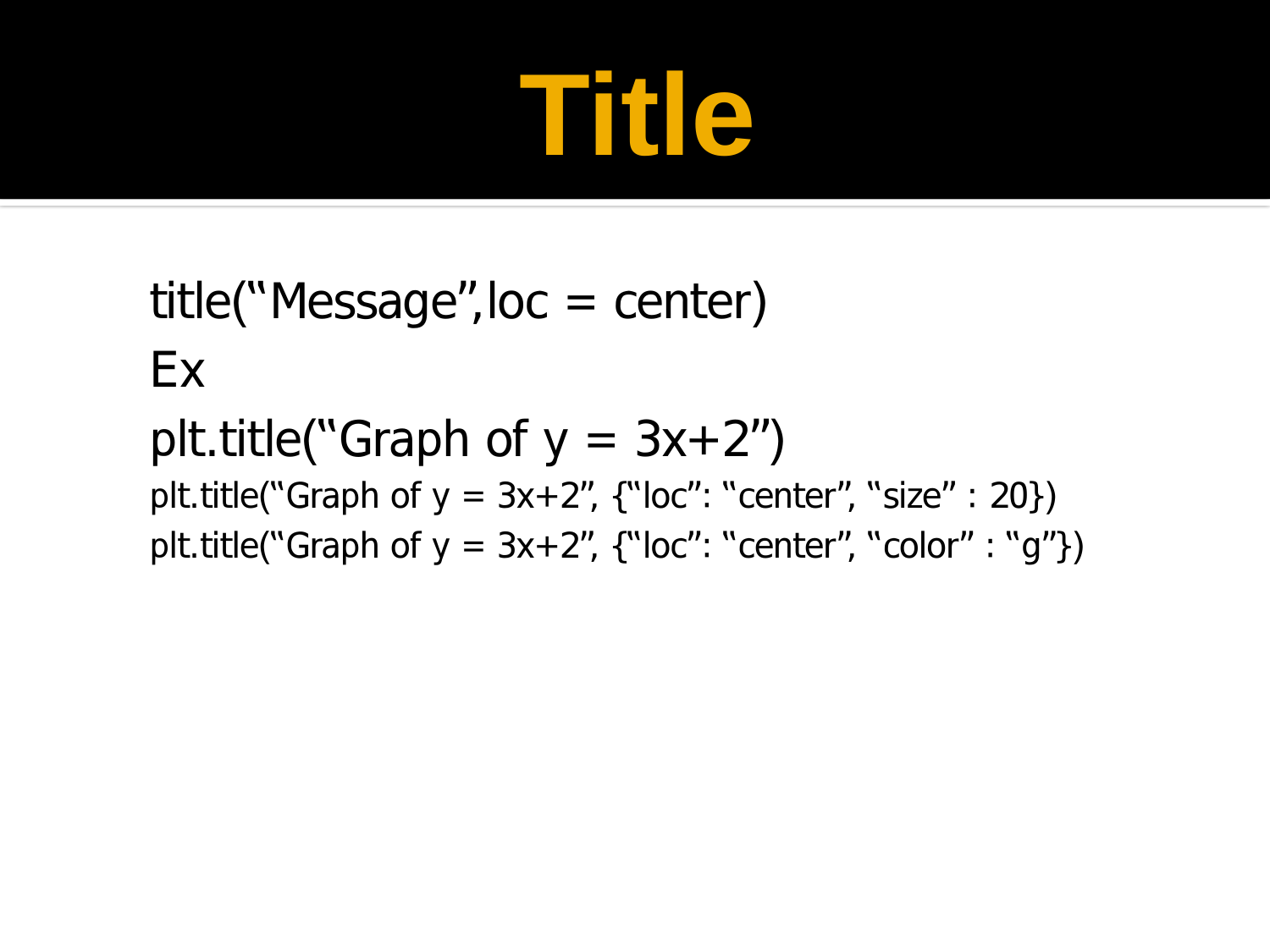

# Title
title(“Message”,loc = center)
Ex
plt.title(“Graph of y = 3x+2”)
plt.title(“Graph of y = 3x+2”, {“loc”: “center”, “size” : 20})
plt.title(“Graph of y = 3x+2”, {“loc”: “center”, “color” : “g”})